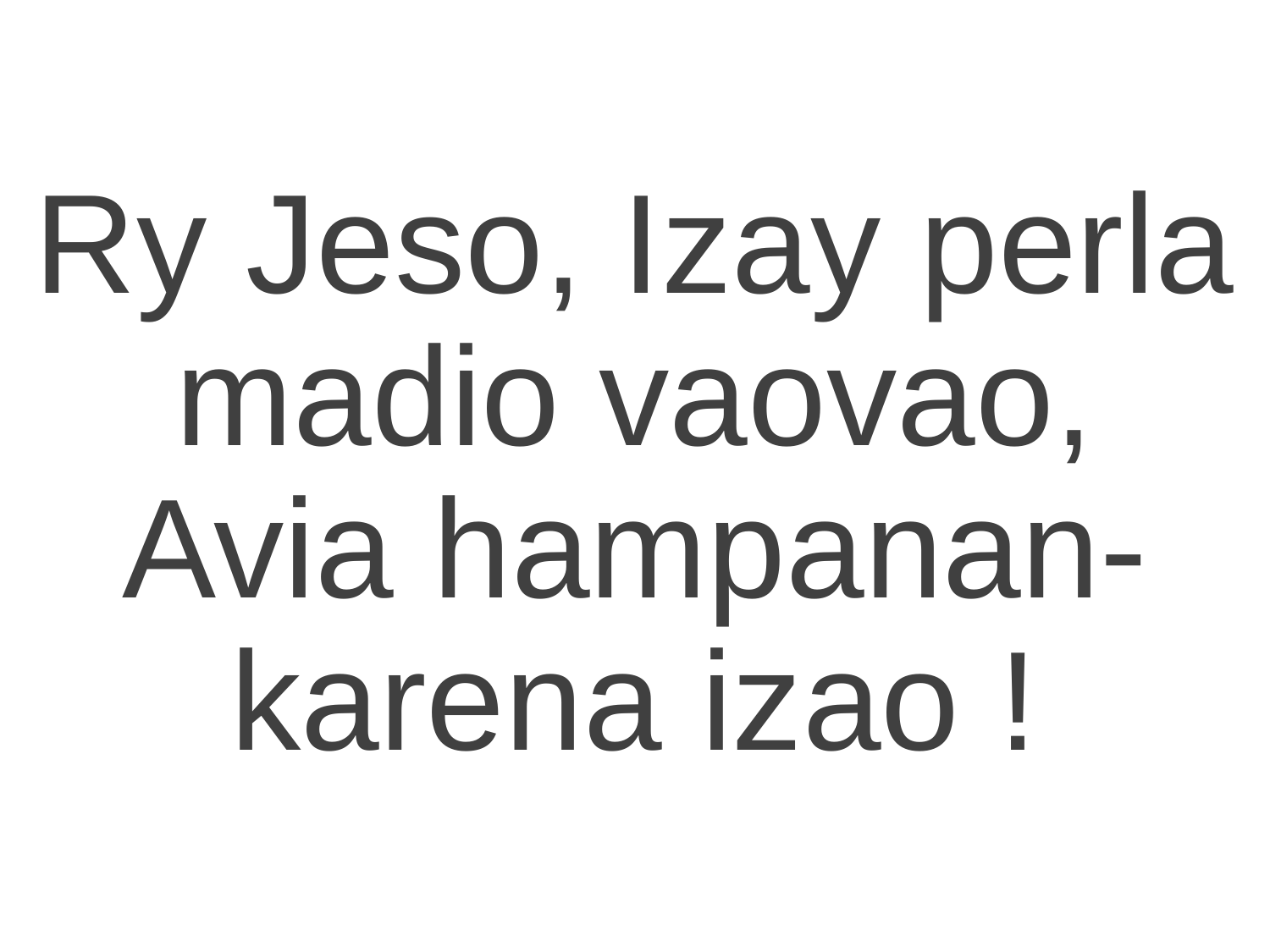

Ry Jeso, Izay perla madio vaovao,
Avia hampanan-karena izao !